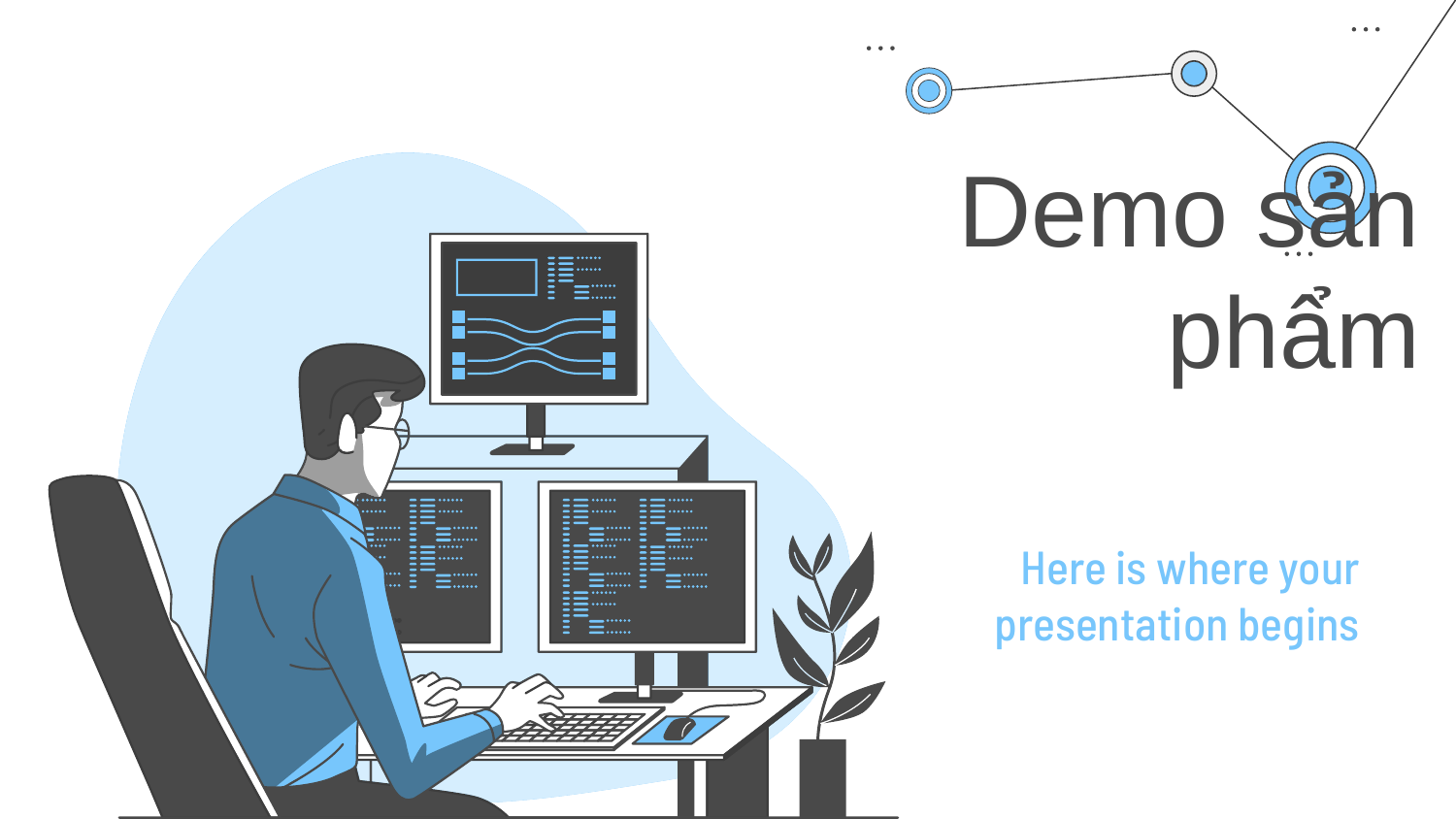

# Demo sản phẩm
Here is where your
presentation begins